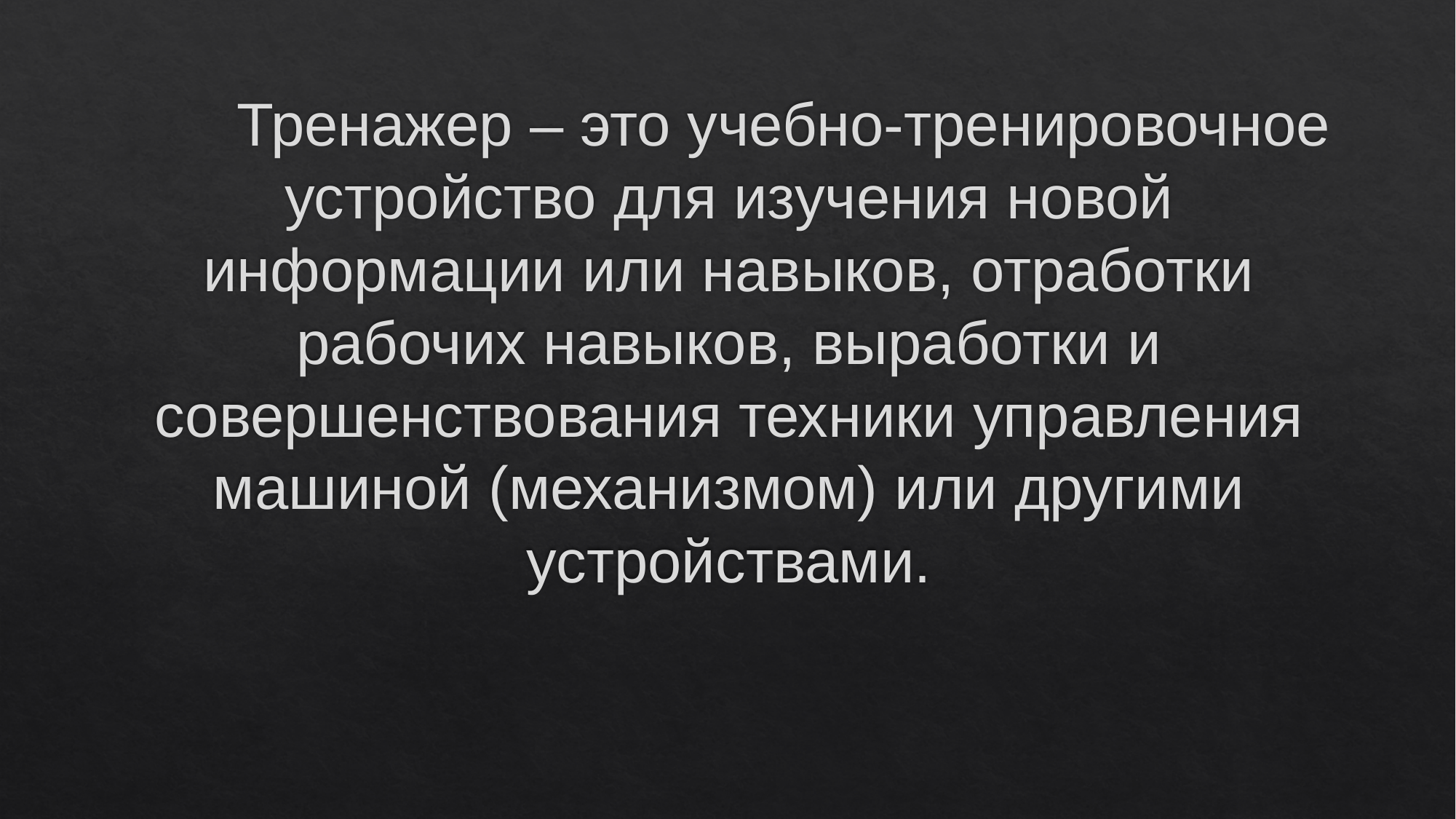

Тренажер – это учебно-тренировочное устройство для изучения новой информации или навыков, отработки рабочих навыков, выработки и совершенствования техники управления машиной (механизмом) или другими устройствами.